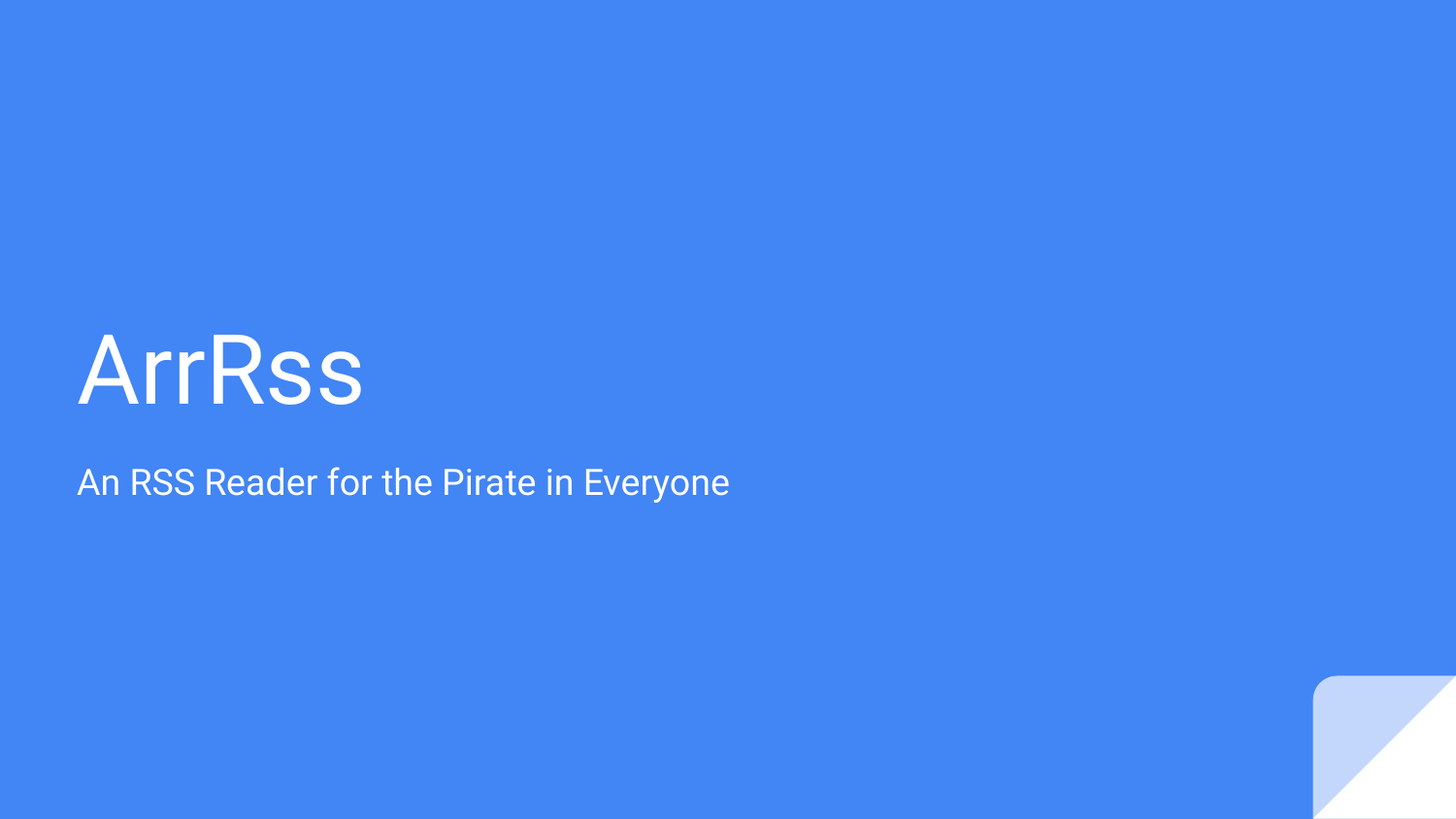

# ArrRss
An RSS Reader for the Pirate in Everyone